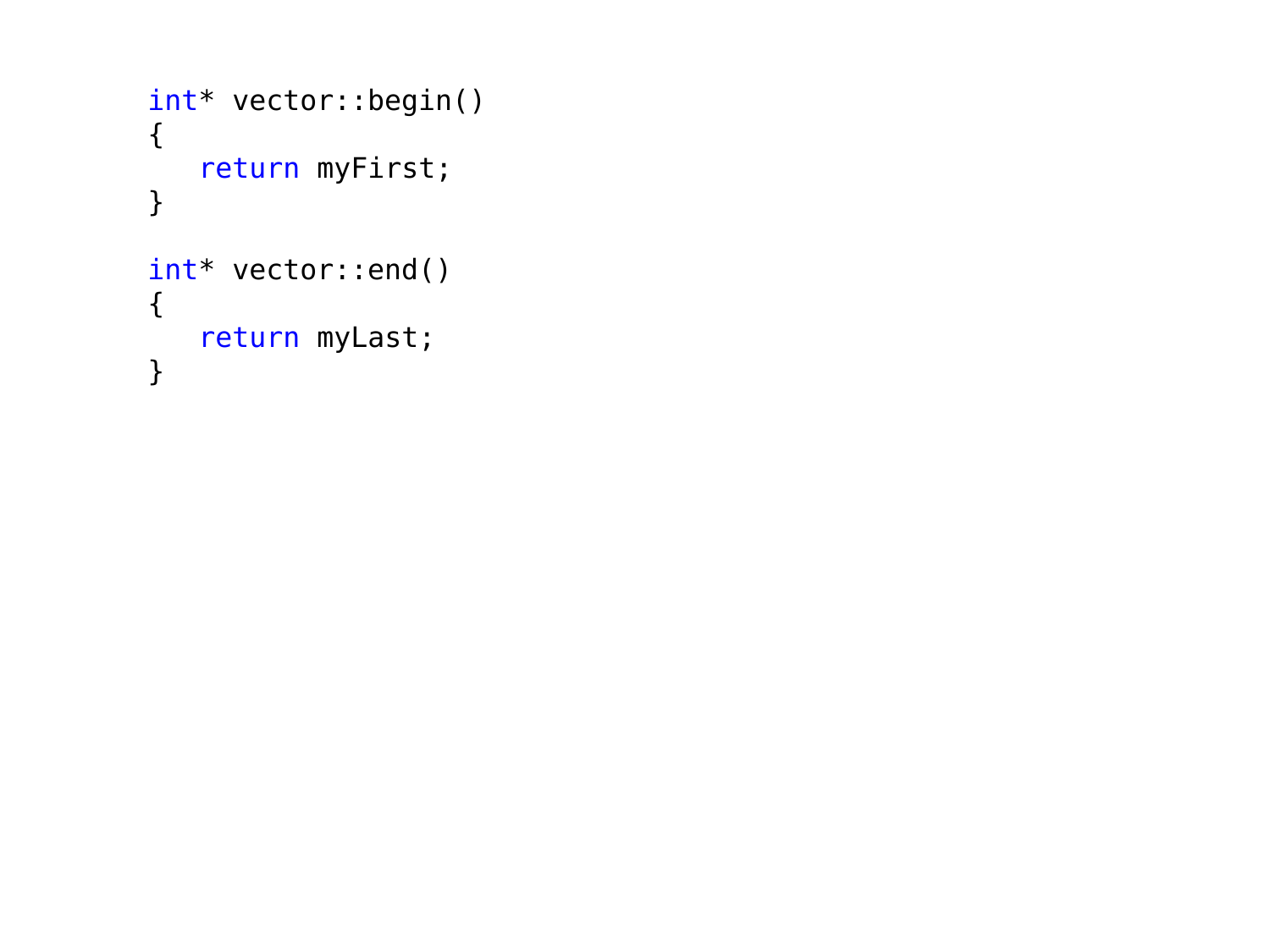

int* vector::begin()
{
   return myFirst;
}

int* vector::end()
{
   return myLast;
}